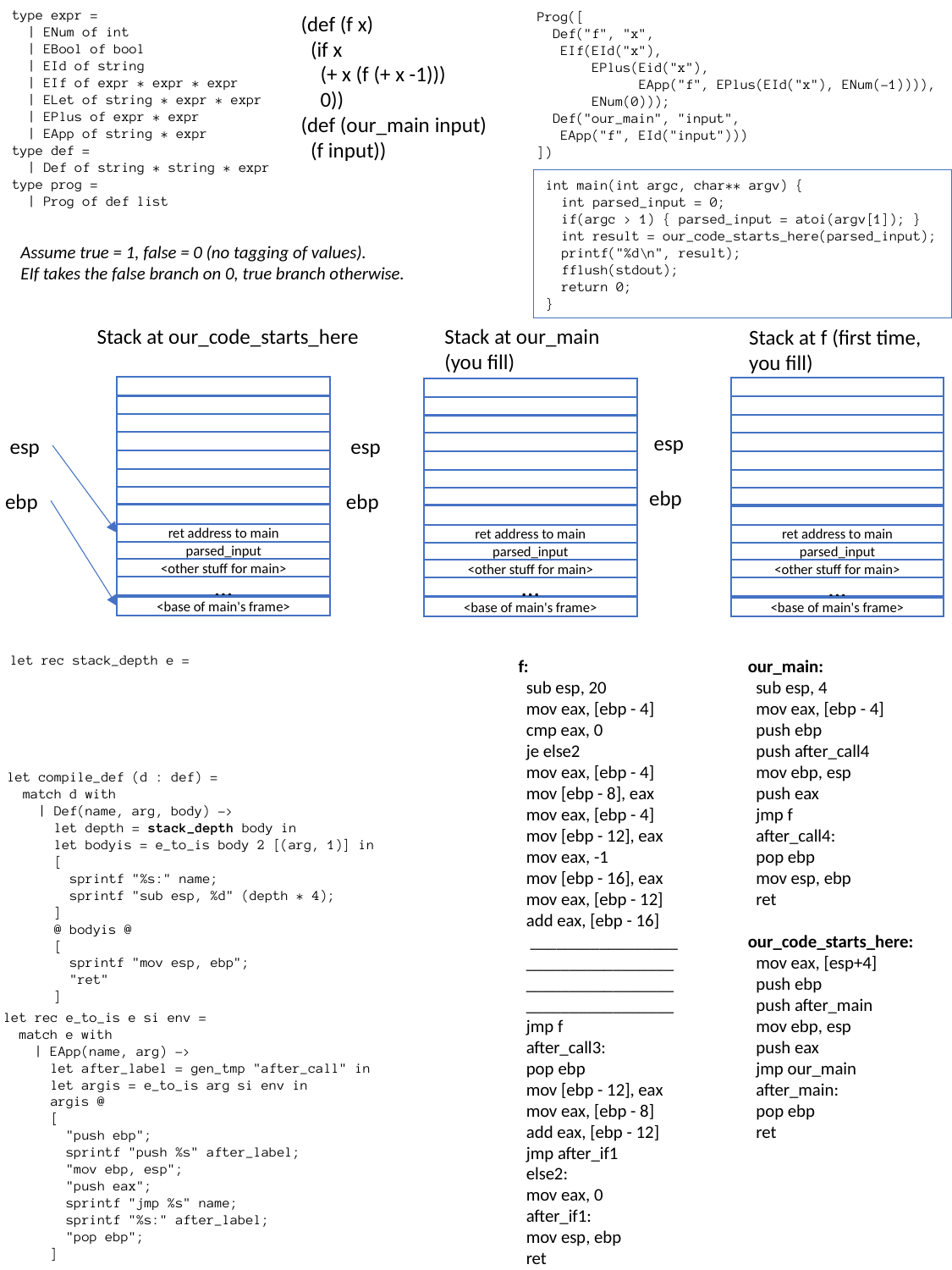

type expr =
  | ENum of int
  | EBool of bool
  | EId of string
  | EIf of expr * expr * expr
  | ELet of string * expr * expr
  | EPlus of expr * expr
  | EApp of string * expr
type def =
  | Def of string * string * expr
type prog =
  | Prog of def list

Prog([
  Def("f", "x",
   EIf(EId("x"),
       EPlus(Eid("x"),
             EApp("f", EPlus(EId("x"), ENum(-1)))),
       ENum(0)));
  Def("our_main", "input",
   EApp("f", EId("input")))
])
(def (f x)
  (if x
    (+ x (f (+ x -1)))
    0))
(def (our_main input)
  (f input))

int main(int argc, char** argv) {
  int parsed_input = 0;
  if(argc > 1) { parsed_input = atoi(argv[1]); }
  int result = our_code_starts_here(parsed_input);
  printf("%d\n", result);
  fflush(stdout);
  return 0;
}
Assume true = 1, false = 0 (no tagging of values).
EIf takes the false branch on 0, true branch otherwise.
Stack at our_code_starts_here
Stack at our_main
(you fill)
Stack at f (first time,
you fill)

esp
esp
esp

ebp
ebp
ebp

ret address to main
ret address to main
ret address to main
parsed_input
parsed_input
parsed_input
<other stuff for main>
<other stuff for main>
<other stuff for main>
...
...
...
<base of main's frame>
<base of main's frame>
<base of main's frame>
let rec stack_depth e =
f:
  sub esp, 20
  mov eax, [ebp - 4]
  cmp eax, 0
  je else2
  mov eax, [ebp - 4]
  mov [ebp - 8], eax
  mov eax, [ebp - 4]
  mov [ebp - 12], eax
  mov eax, -1
  mov [ebp - 16], eax
  mov eax, [ebp - 12]
  add eax, [ebp - 16]
   _________________
  _________________
  _________________
  _________________
  jmp f
  after_call3:
  pop ebp
  mov [ebp - 12], eax
  mov eax, [ebp - 8]
  add eax, [ebp - 12]
  jmp after_if1
  else2:
  mov eax, 0
  after_if1:
  mov esp, ebp
  ret
our_main:
  sub esp, 4
  mov eax, [ebp - 4]
  push ebp
  push after_call4
  mov ebp, esp
  push eax
  jmp f
  after_call4:
  pop ebp
  mov esp, ebp
  ret

our_code_starts_here:
  mov eax, [esp+4]
  push ebp
  push after_main
  mov ebp, esp
  push eax
  jmp our_main
  after_main:
  pop ebp
  ret
let compile_def (d : def) =
  match d with
    | Def(name, arg, body) ->
      let depth = stack_depth body in
      let bodyis = e_to_is body 2 [(arg, 1)] in
      [
        sprintf "%s:" name;
        sprintf "sub esp, %d" (depth * 4);
      ]
      @ bodyis @
      [
        sprintf "mov esp, ebp";
        "ret"
      ]
let rec e_to_is e si env =
  match e with
    | EApp(name, arg) ->
      let after_label = gen_tmp "after_call" in
      let argis = e_to_is arg si env in
      argis @
      [
        "push ebp";
        sprintf "push %s" after_label;
        "mov ebp, esp";
        "push eax";
        sprintf "jmp %s" name;
        sprintf "%s:" after_label;
        "pop ebp";
      ]